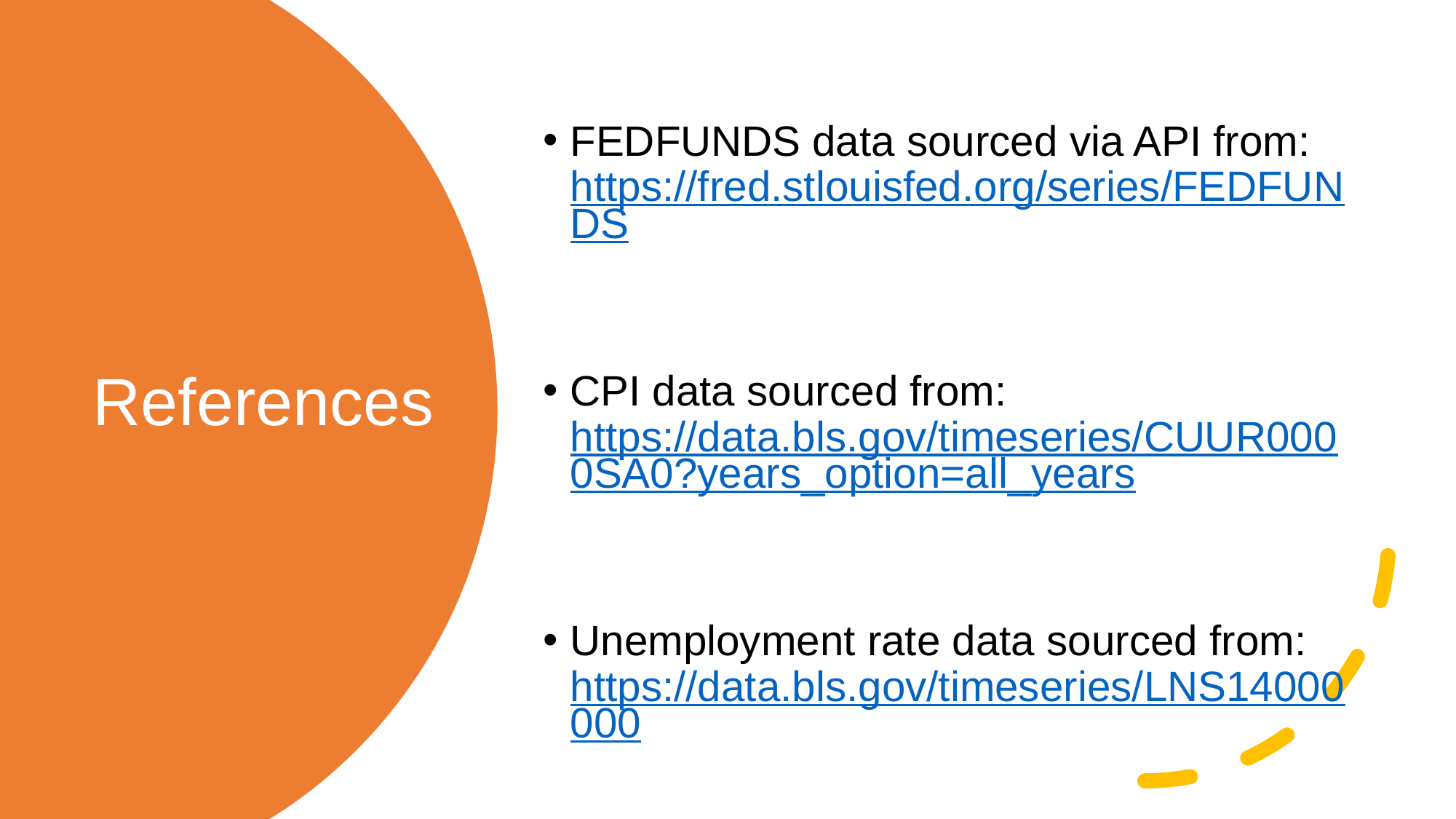

FEDFUNDS data sourced via API from: https://fred.stlouisfed.org/series/FEDFUNDS

CPI data sourced from: https://data.bls.gov/timeseries/CUUR0000SA0?years_option=all_years

Unemployment rate data sourced from: https://data.bls.gov/timeseries/LNS14000000

# References